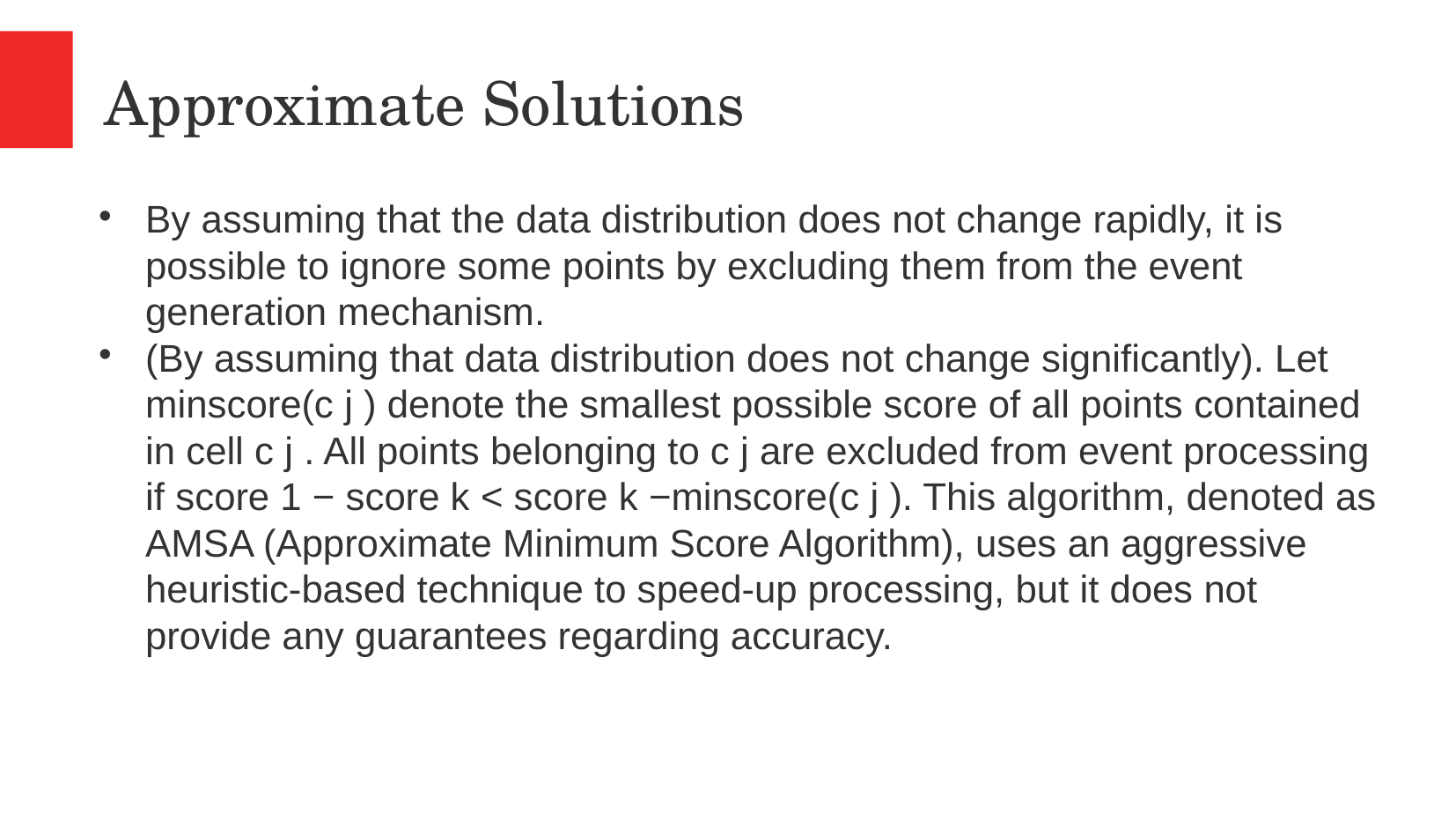

Approximate Solutions
By assuming that the data distribution does not change rapidly, it is possible to ignore some points by excluding them from the event generation mechanism.
(By assuming that data distribution does not change significantly). Let minscore(c j ) denote the smallest possible score of all points contained in cell c j . All points belonging to c j are excluded from event processing if score 1 − score k < score k −minscore(c j ). This algorithm, denoted as AMSA (Approximate Minimum Score Algorithm), uses an aggressive heuristic-based technique to speed-up processing, but it does not provide any guarantees regarding accuracy.